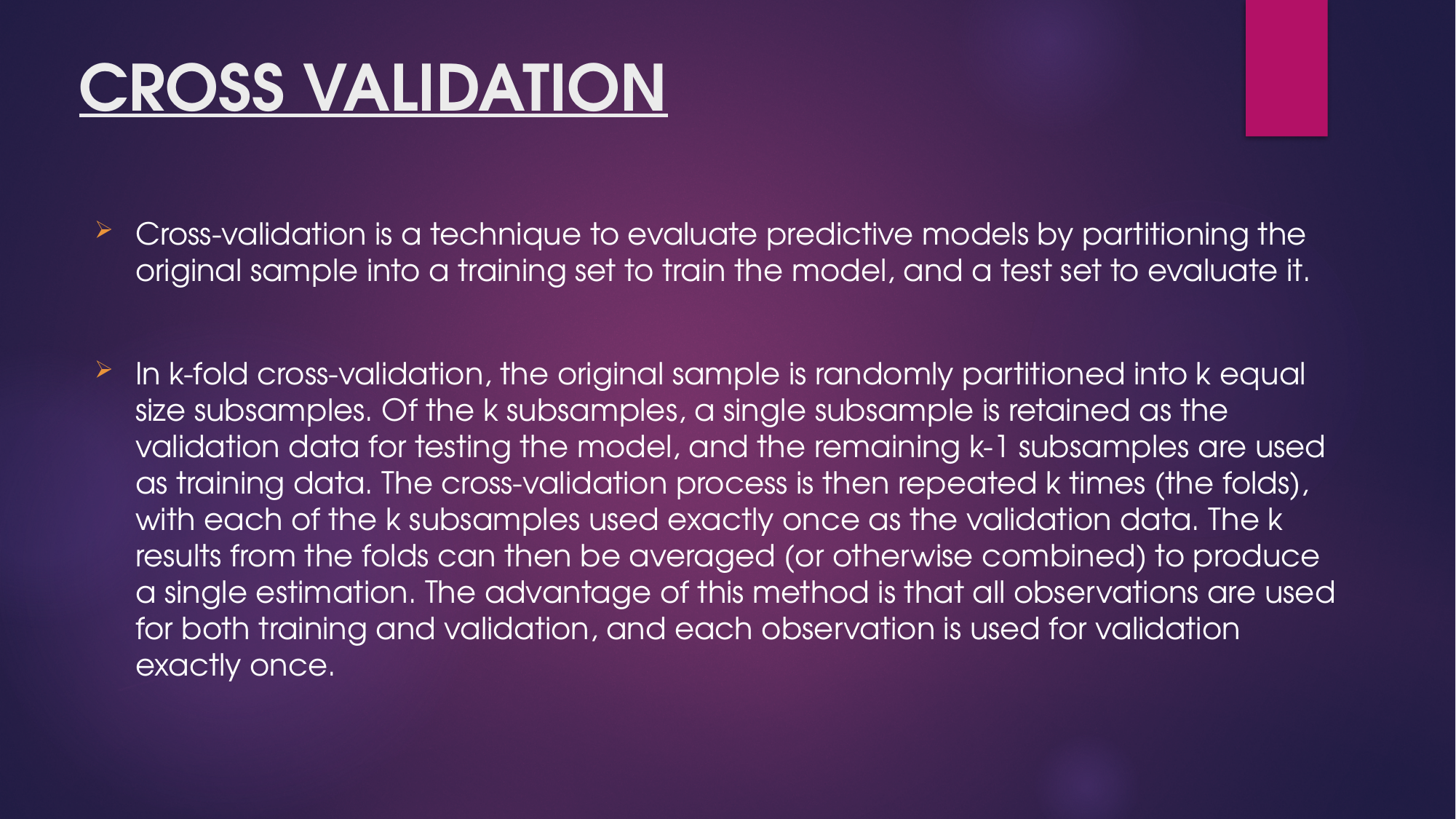

# CROSS VALIDATION
Cross-validation is a technique to evaluate predictive models by partitioning the original sample into a training set to train the model, and a test set to evaluate it.

In k-fold cross-validation, the original sample is randomly partitioned into k equal size subsamples. Of the k subsamples, a single subsample is retained as the validation data for testing the model, and the remaining k-1 subsamples are used as training data. The cross-validation process is then repeated k times (the folds), with each of the k subsamples used exactly once as the validation data. The k results from the folds can then be averaged (or otherwise combined) to produce a single estimation. The advantage of this method is that all observations are used for both training and validation, and each observation is used for validation exactly once.